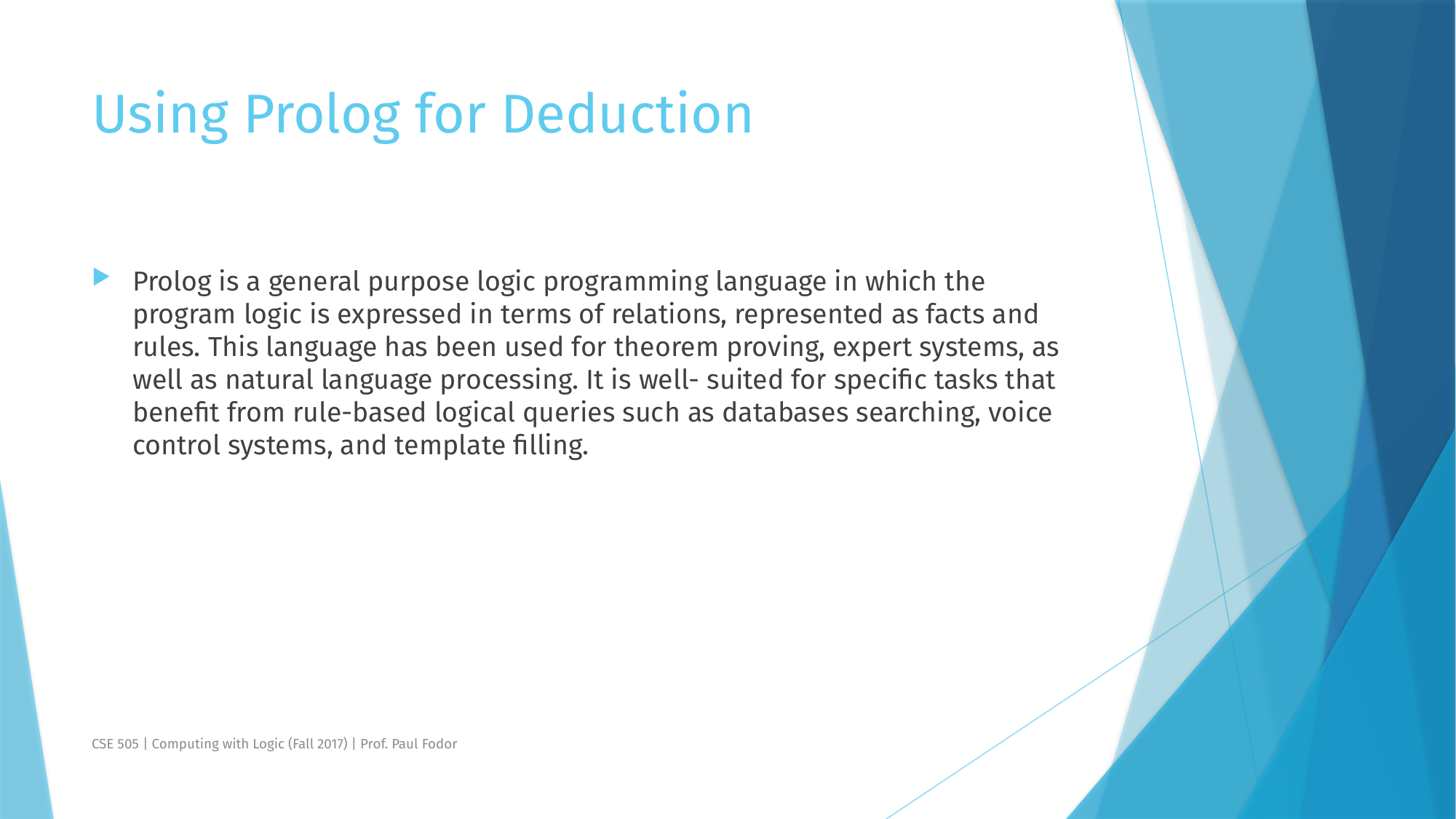

# Using Prolog for Deduction
Prolog is a general purpose logic programming language in which the program logic is expressed in terms of relations, represented as facts and rules. This language has been used for theorem proving, expert systems, as well as natural language processing. It is well- suited for specific tasks that benefit from rule-based logical queries such as databases searching, voice control systems, and template filling.

CSE 505 | Computing with Logic (Fall 2017) | Prof. Paul Fodor